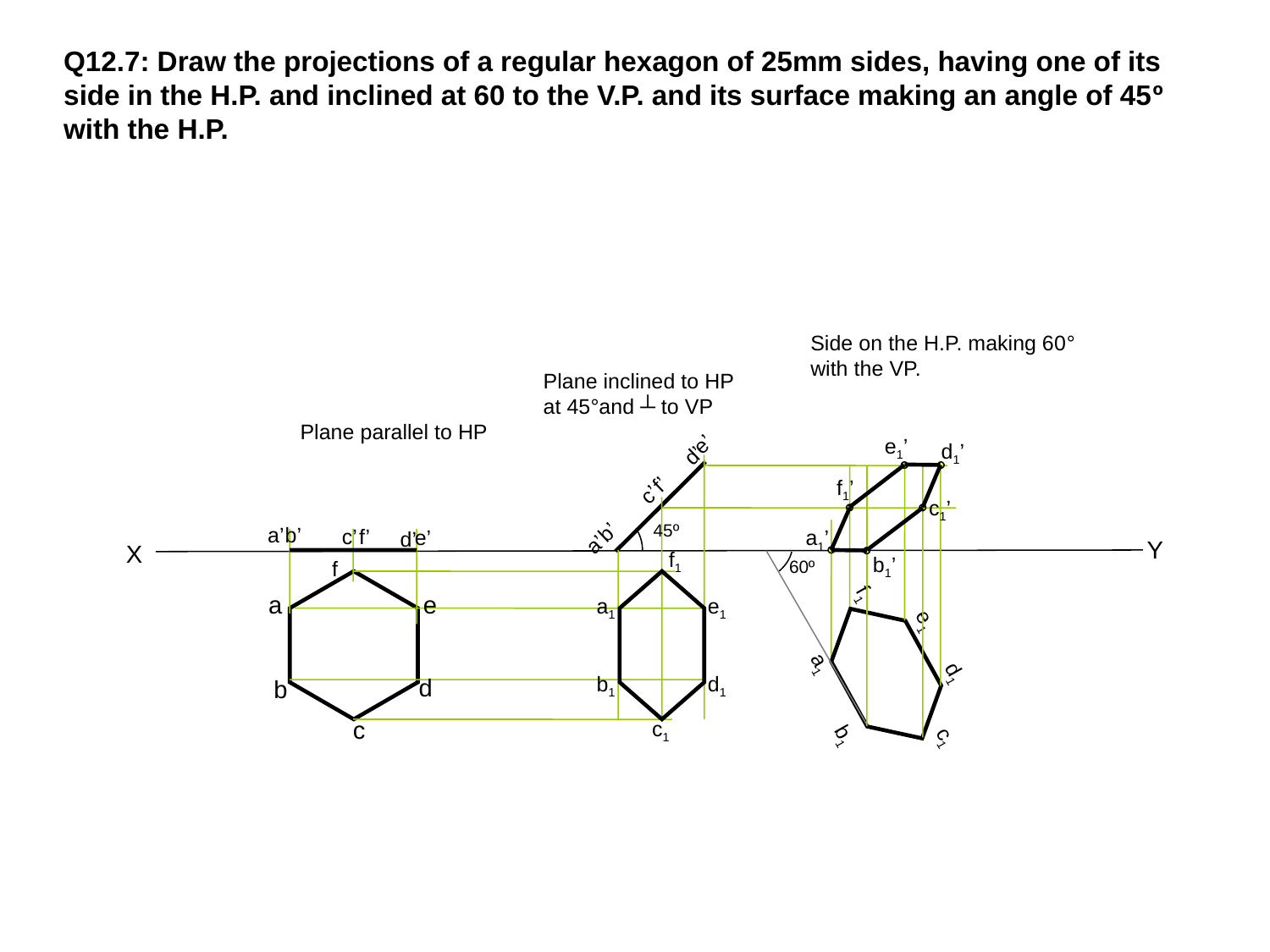

Q12.7: Draw the projections of a regular hexagon of 25mm sides, having one of its side in the H.P. and inclined at 60 to the V.P. and its surface making an angle of 45º with the H.P.
Side on the H.P. making 60° with the VP.
Plane inclined to HP at 45°and ┴ to VP
Plane parallel to HP
e1’
d1’

f1’
a’
b’
c’
f’
e’
d’
c1’

45º
a’
b’
c’
f’
e’
d’
a1’

Y

X
f1
a1
e1
b1
d1
c1

b1’

f
a
e
d
b
c
60º

e1
d1
c1
f1
a1
b1